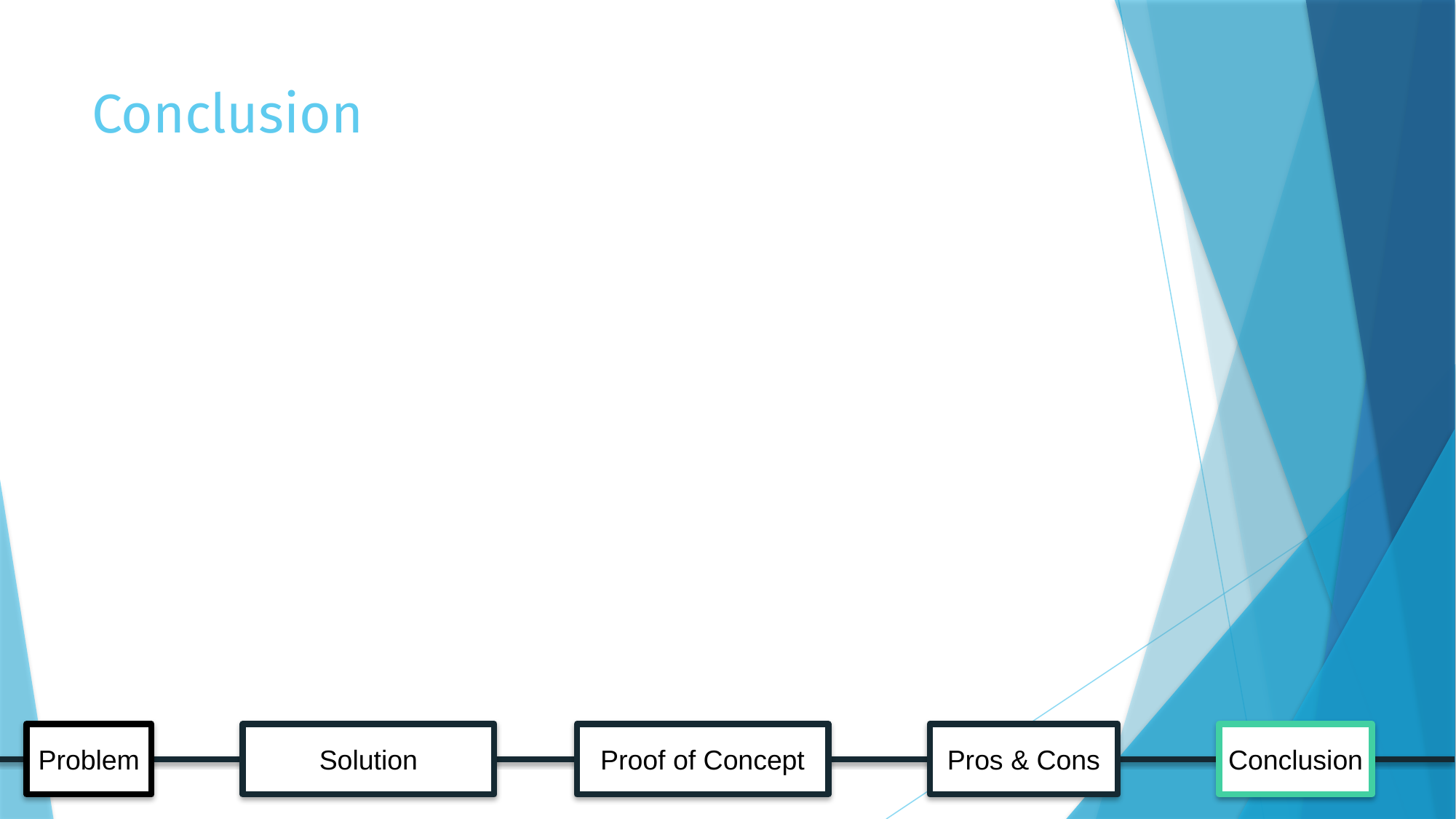

# Conclusion

Problem
Solution
Proof of Concept
Pros & Cons
Conclusion